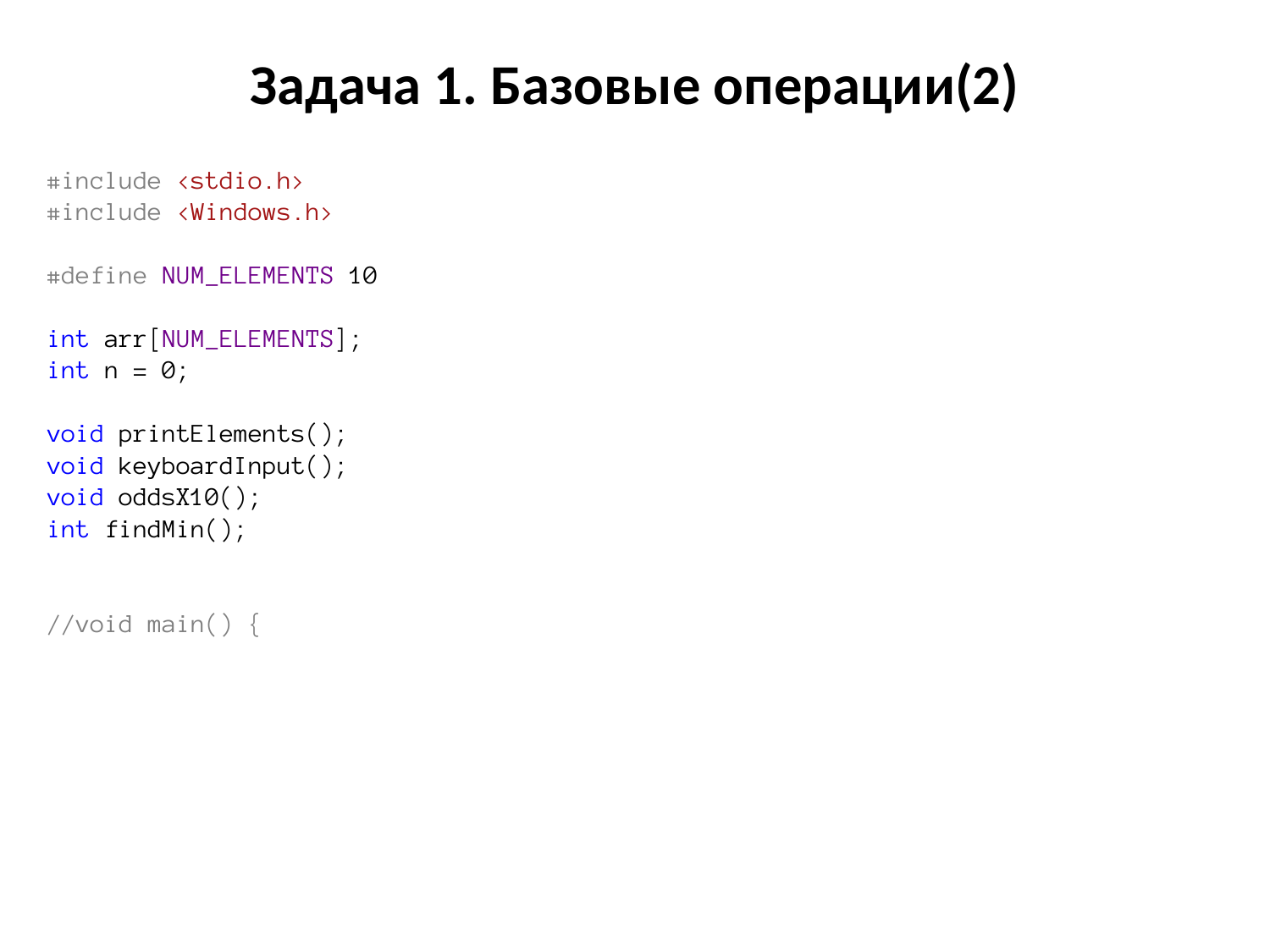

# Задача 1. Базовые операции(2)
#include <stdio.h>
#include <Windows.h>

#define NUM_ELEMENTS 10

int arr[NUM_ELEMENTS];
int n = 0;

void printElements();
void keyboardInput();
void oddsX10();
int findMin();

//void main() {